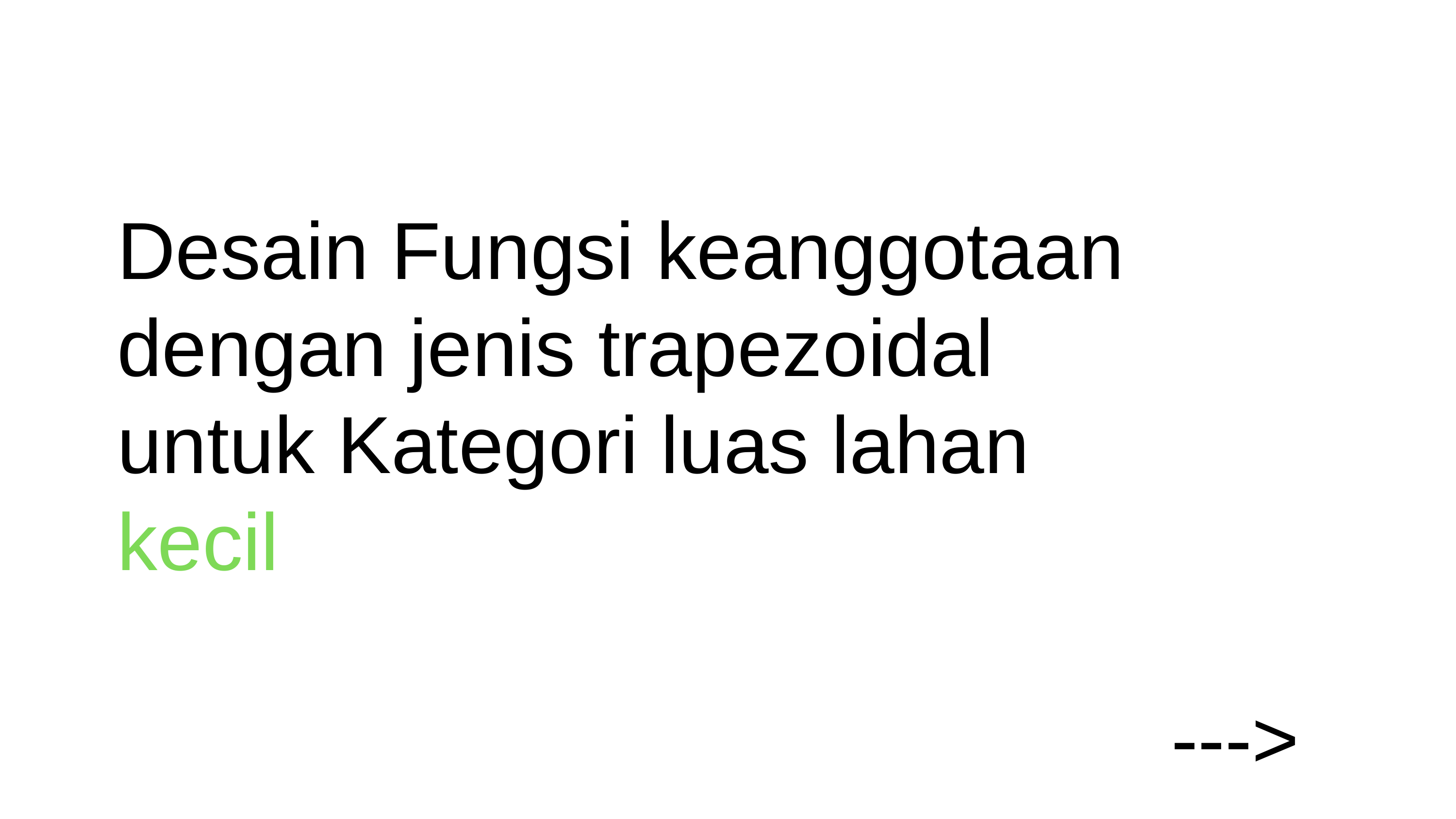

Desain Fungsi keanggotaan dengan jenis trapezoidal untuk Kategori luas lahan kecil
--->